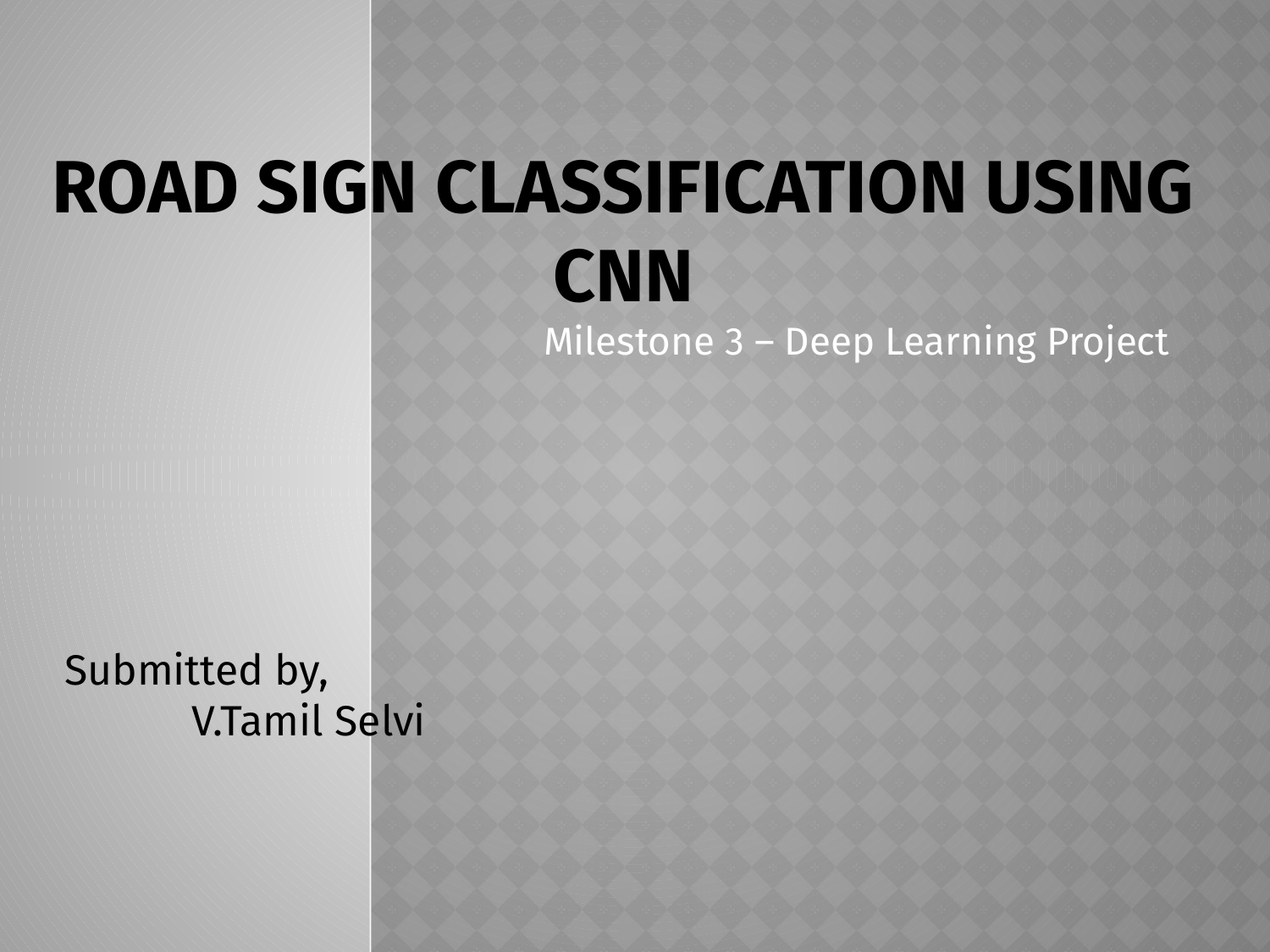

# Road Sign Classification using CNN
Milestone 3 – Deep Learning Project
Submitted by,
	V.Tamil Selvi